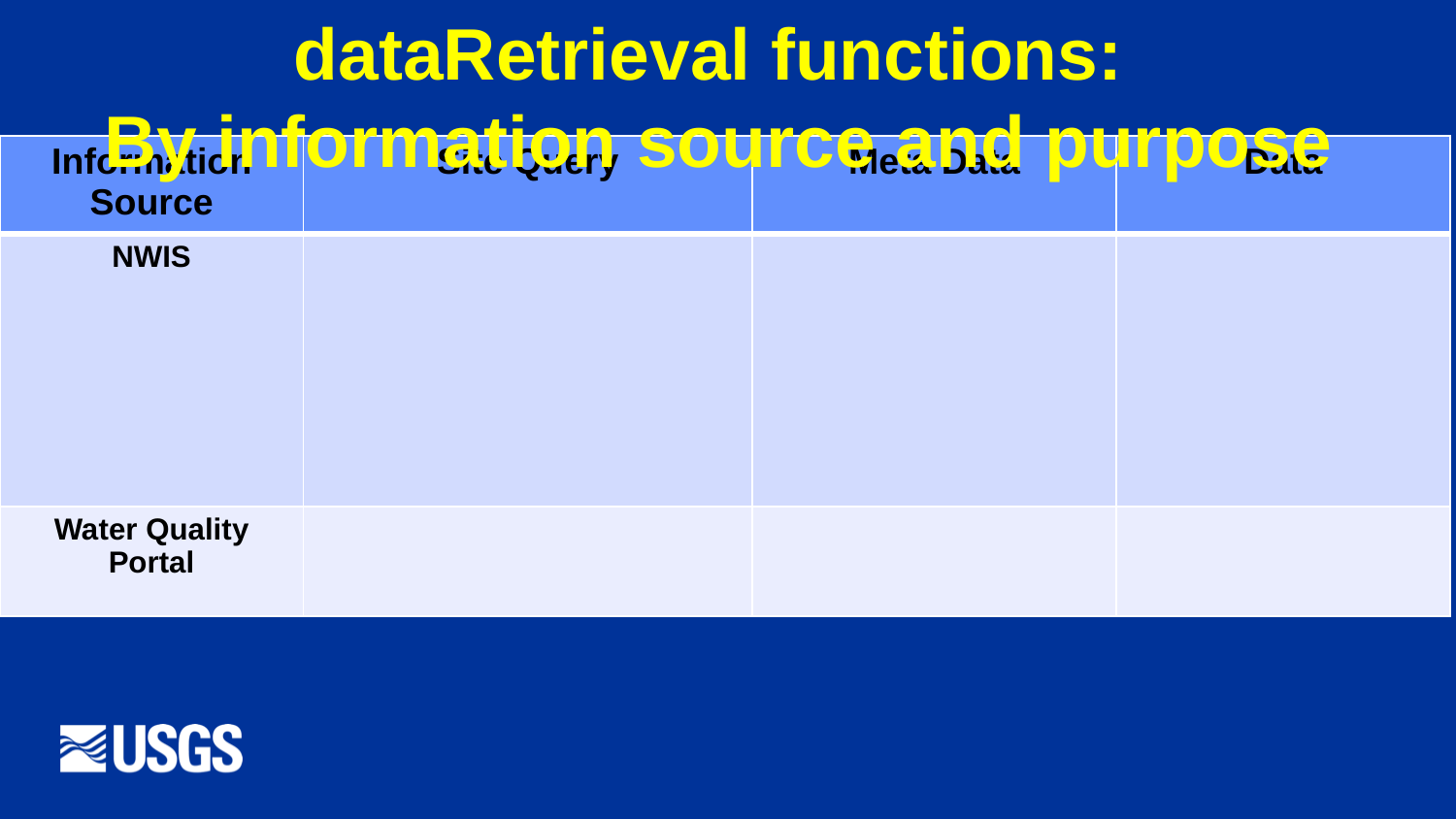

dataRetrieval functions:
By information source and purpose
| Information Source | Site Query | Meta Data | Data |
| --- | --- | --- | --- |
| NWIS |  |  |  |
| Water Quality Portal |  |  |  |